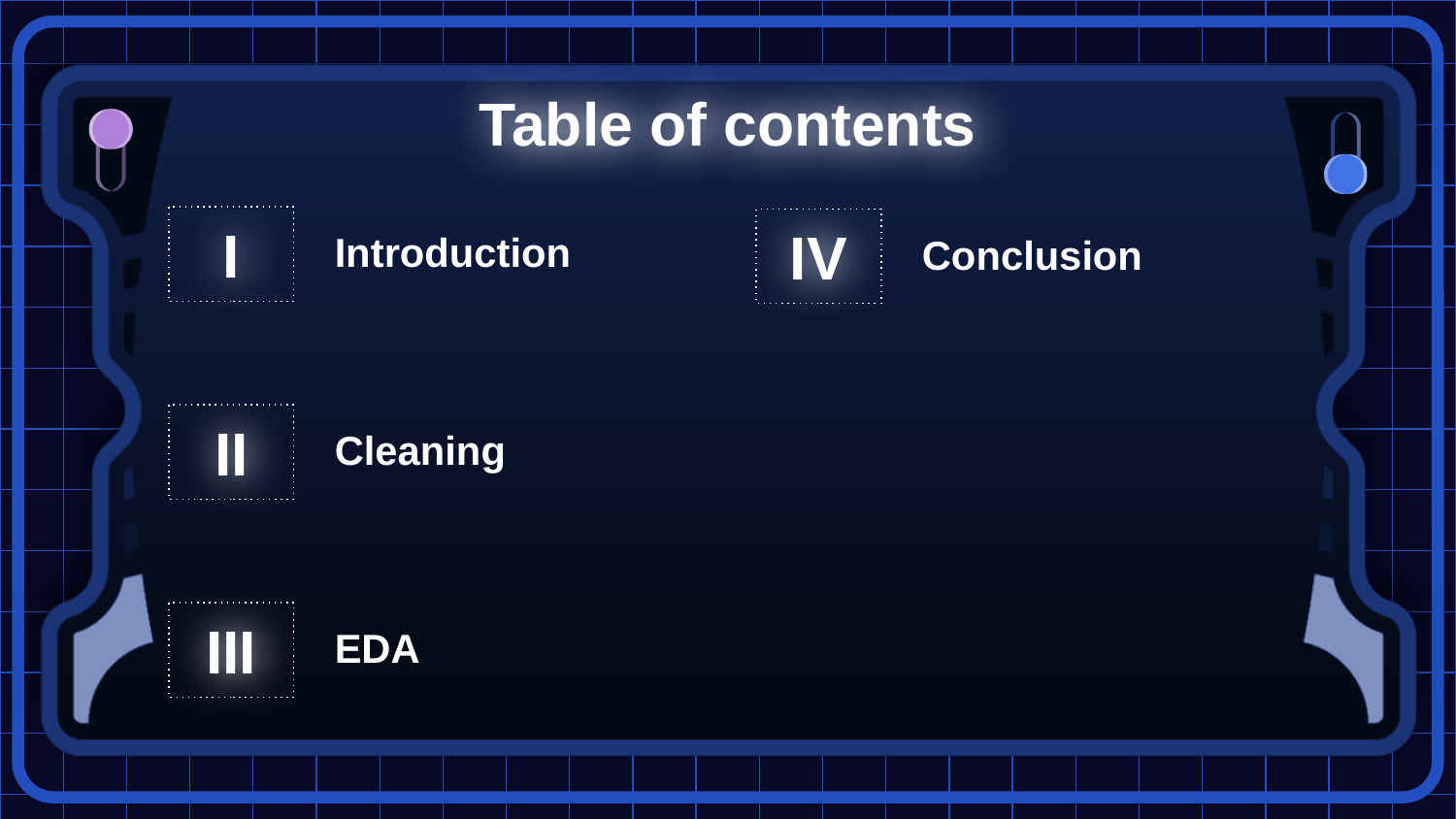

Table of contents
# I
IV
Introduction
Conclusion
II
Cleaning
III
EDA